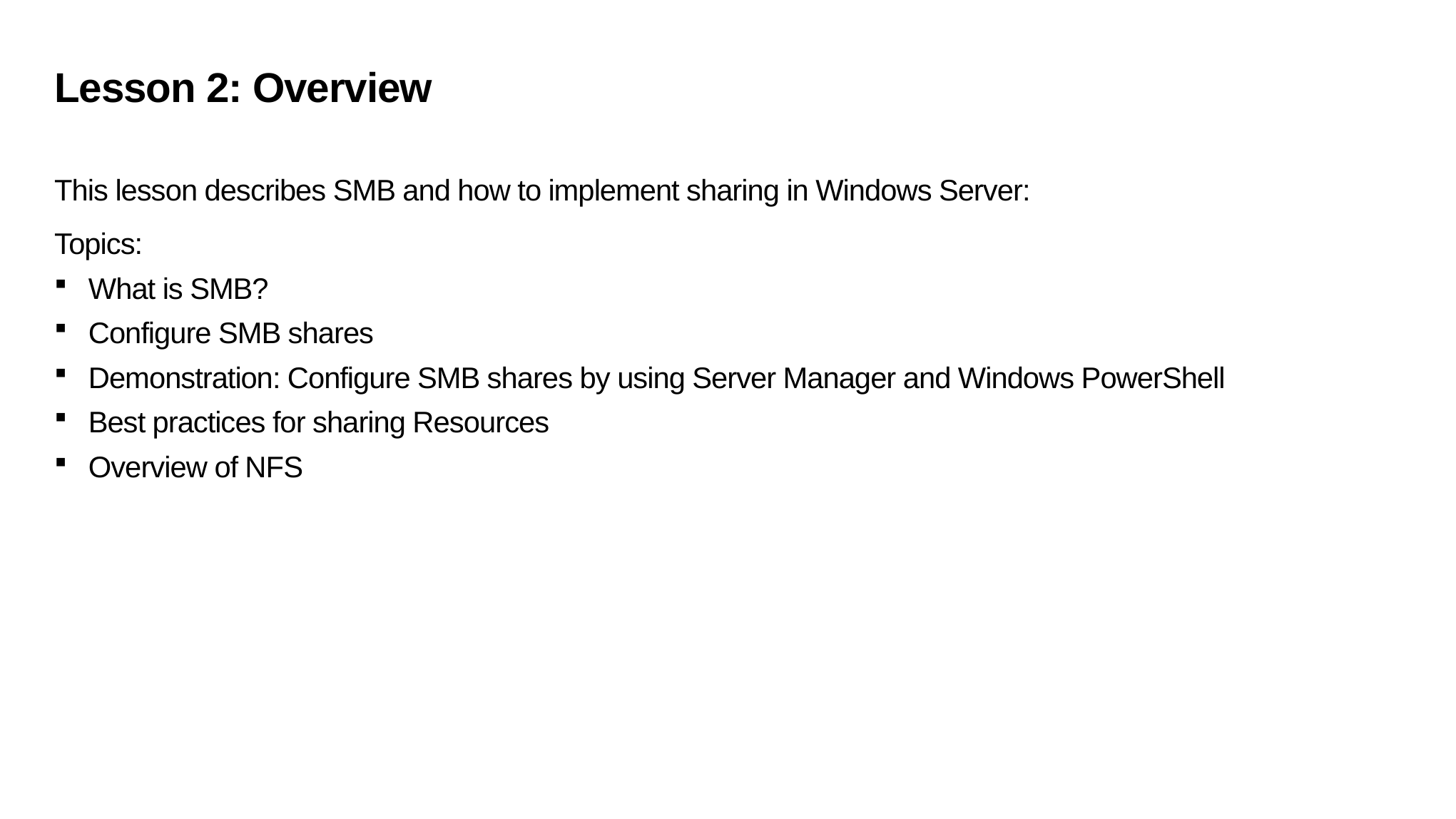

# Lesson 2: Overview
This lesson describes SMB and how to implement sharing in Windows Server:
Topics:
What is SMB?
Configure SMB shares
Demonstration: Configure SMB shares by using Server Manager and Windows PowerShell
Best practices for sharing Resources
Overview of NFS